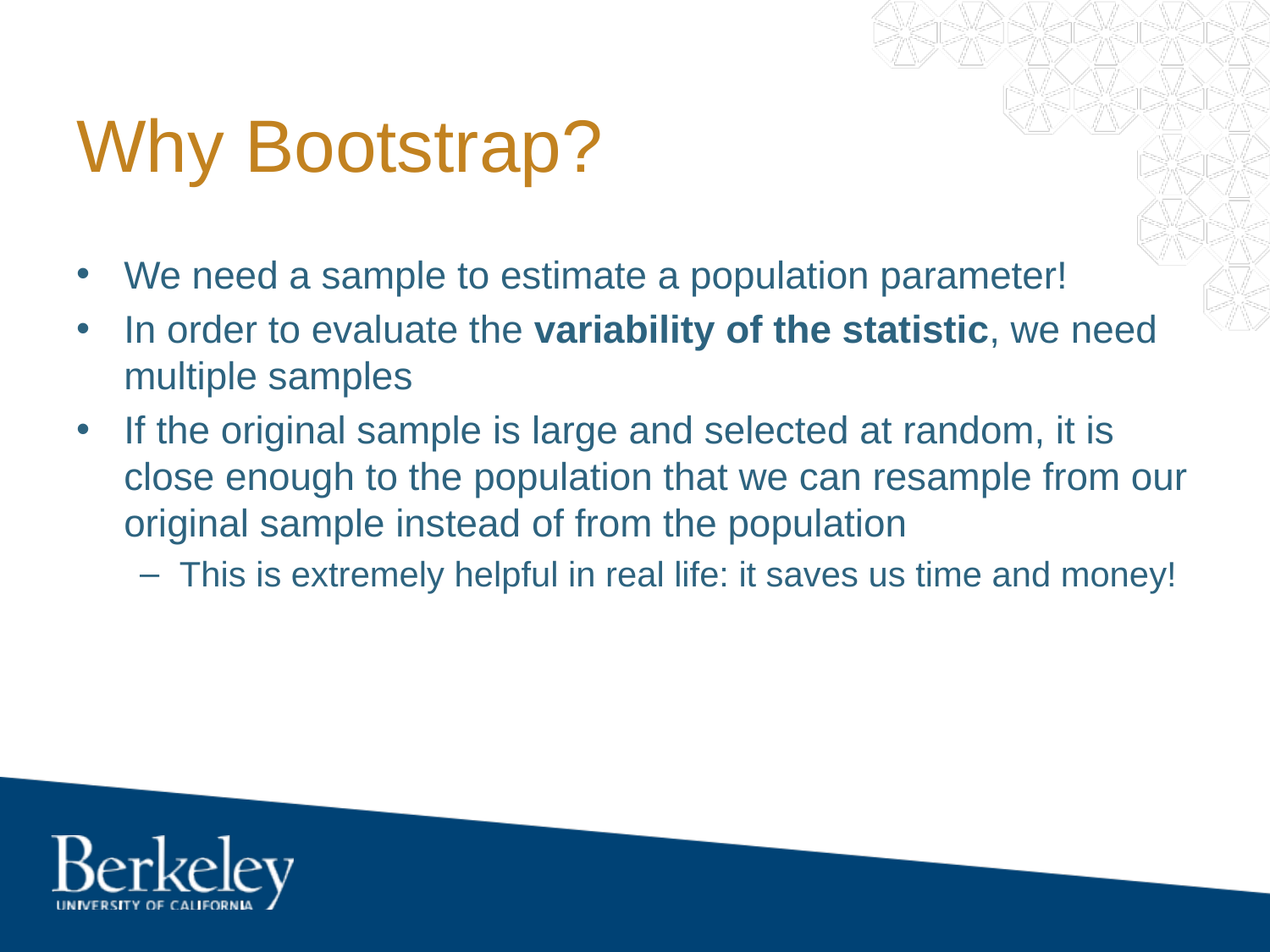

# Why Bootstrap?
We need a sample to estimate a population parameter!
In order to evaluate the variability of the statistic, we need multiple samples
If the original sample is large and selected at random, it is close enough to the population that we can resample from our original sample instead of from the population
This is extremely helpful in real life: it saves us time and money!